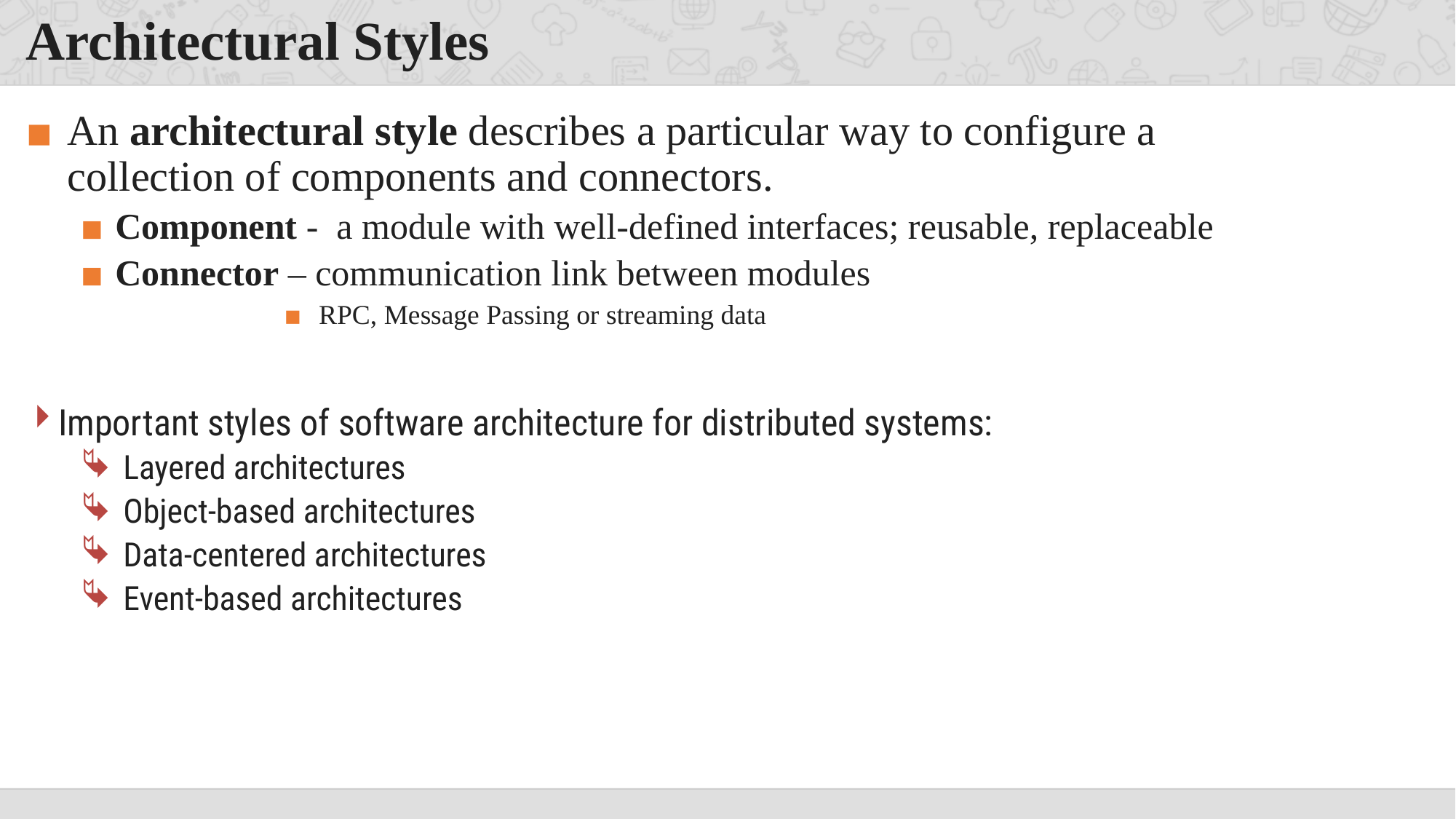

# Architectural Styles
An architectural style describes a particular way to configure a collection of components and connectors.
Component -  a module with well-defined interfaces; reusable, replaceable
Connector – communication link between modules
RPC, Message Passing or streaming data

Important styles of software architecture for distributed systems:
Layered architectures
Object-based architectures
Data-centered architectures
Event-based architectures